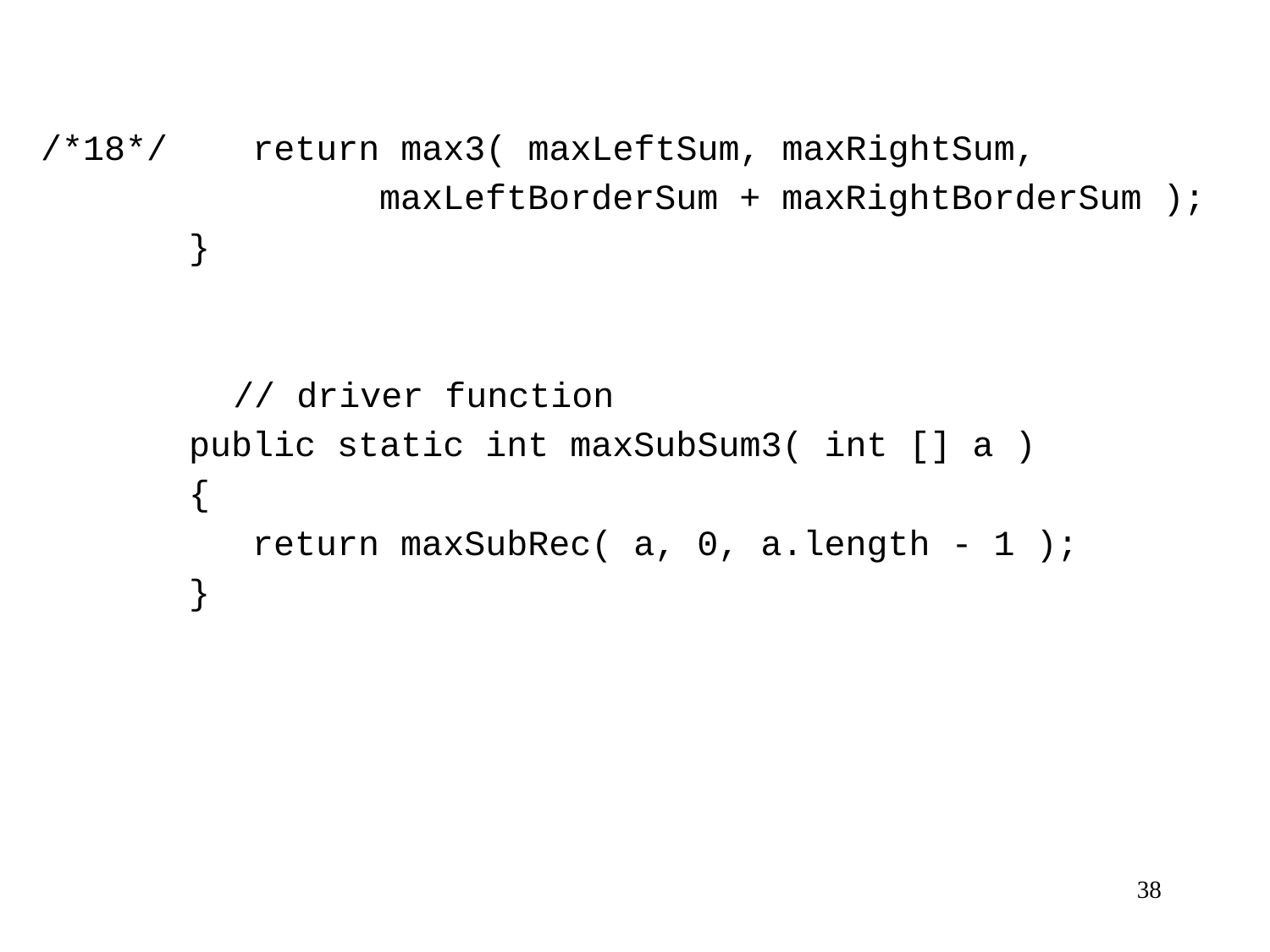

/*18*/    return max3( maxLeftSum, maxRightSum,
                maxLeftBorderSum + maxRightBorderSum );
       }

		  // driver function
       public static int maxSubSum3( int [] a )
       {
          return maxSubRec( a, 0, a.length - 1 );
       }

38